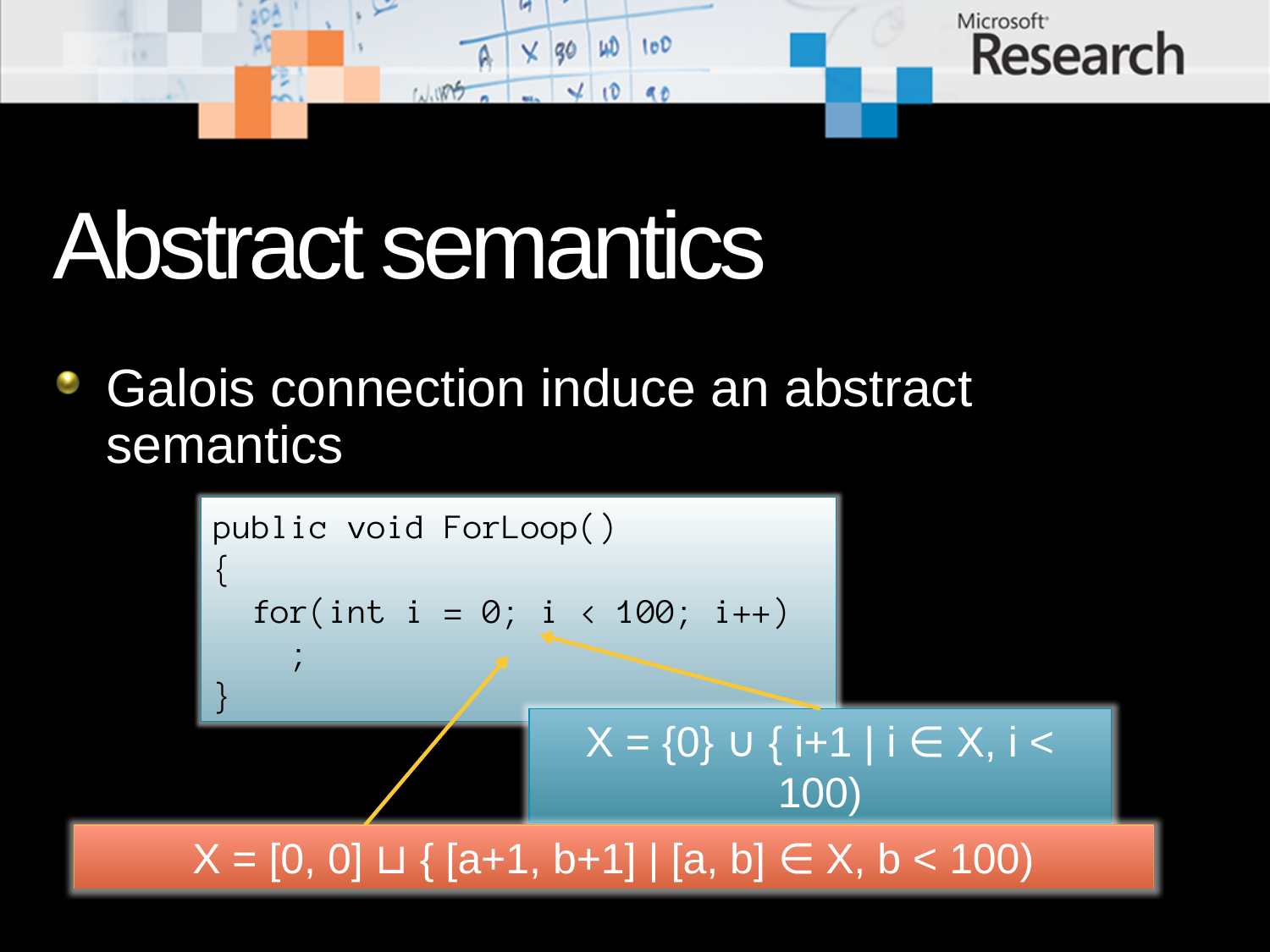

# Abstract semantics
Galois connection induce an abstract semantics
public void ForLoop()
{
  for(int i = 0; i < 100; i++)
    ;
}
X = {0} ∪ { i+1 | i ∈ X, i < 100)
X = [0, 0] ⊔ { [a+1, b+1] | [a, b] ∈ X, b < 100)